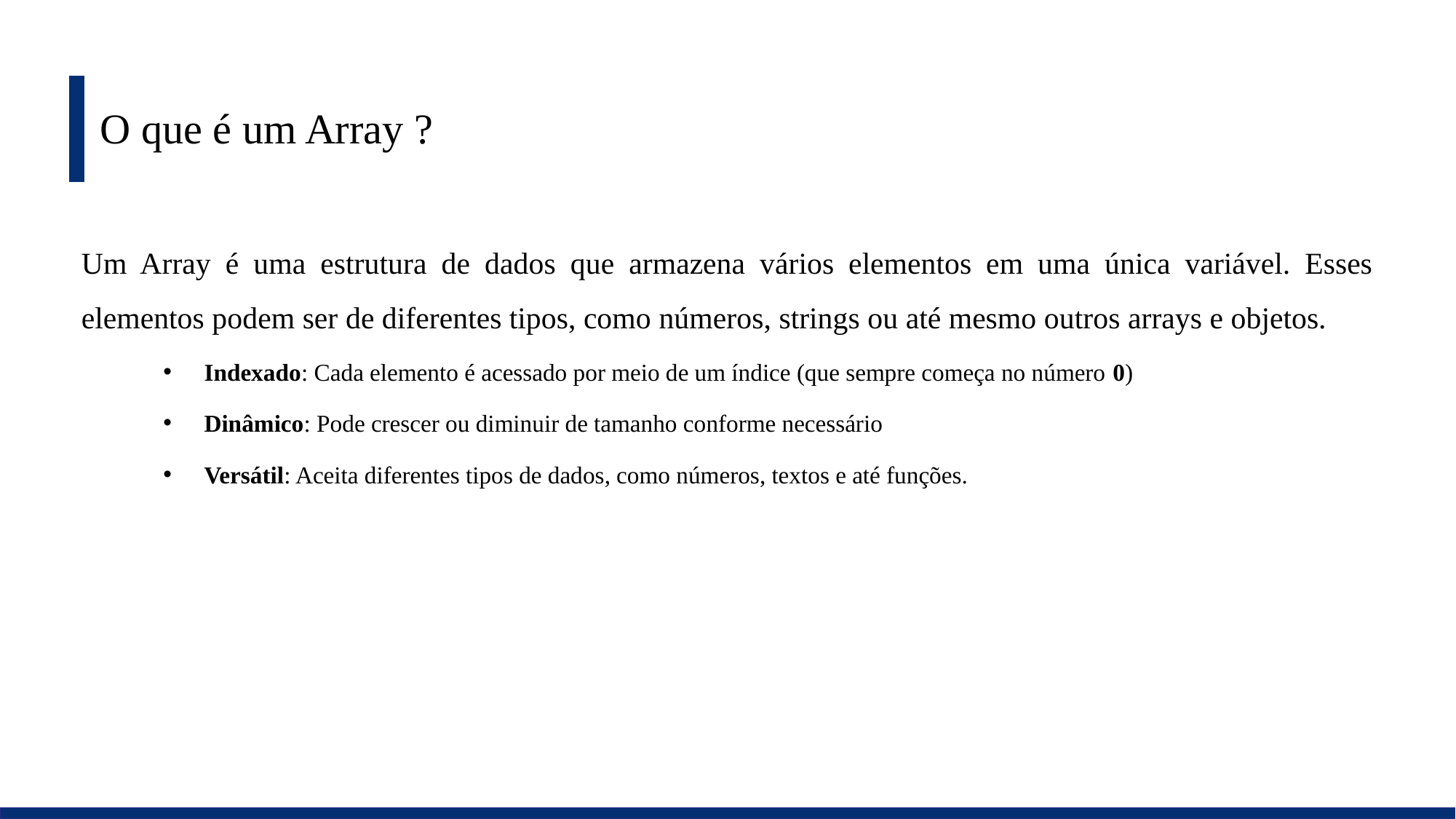

# O que é um Array ?
Um Array é uma estrutura de dados que armazena vários elementos em uma única variável. Esses elementos podem ser de diferentes tipos, como números, strings ou até mesmo outros arrays e objetos.
Indexado: Cada elemento é acessado por meio de um índice (que sempre começa no número 0)
Dinâmico: Pode crescer ou diminuir de tamanho conforme necessário
Versátil: Aceita diferentes tipos de dados, como números, textos e até funções.